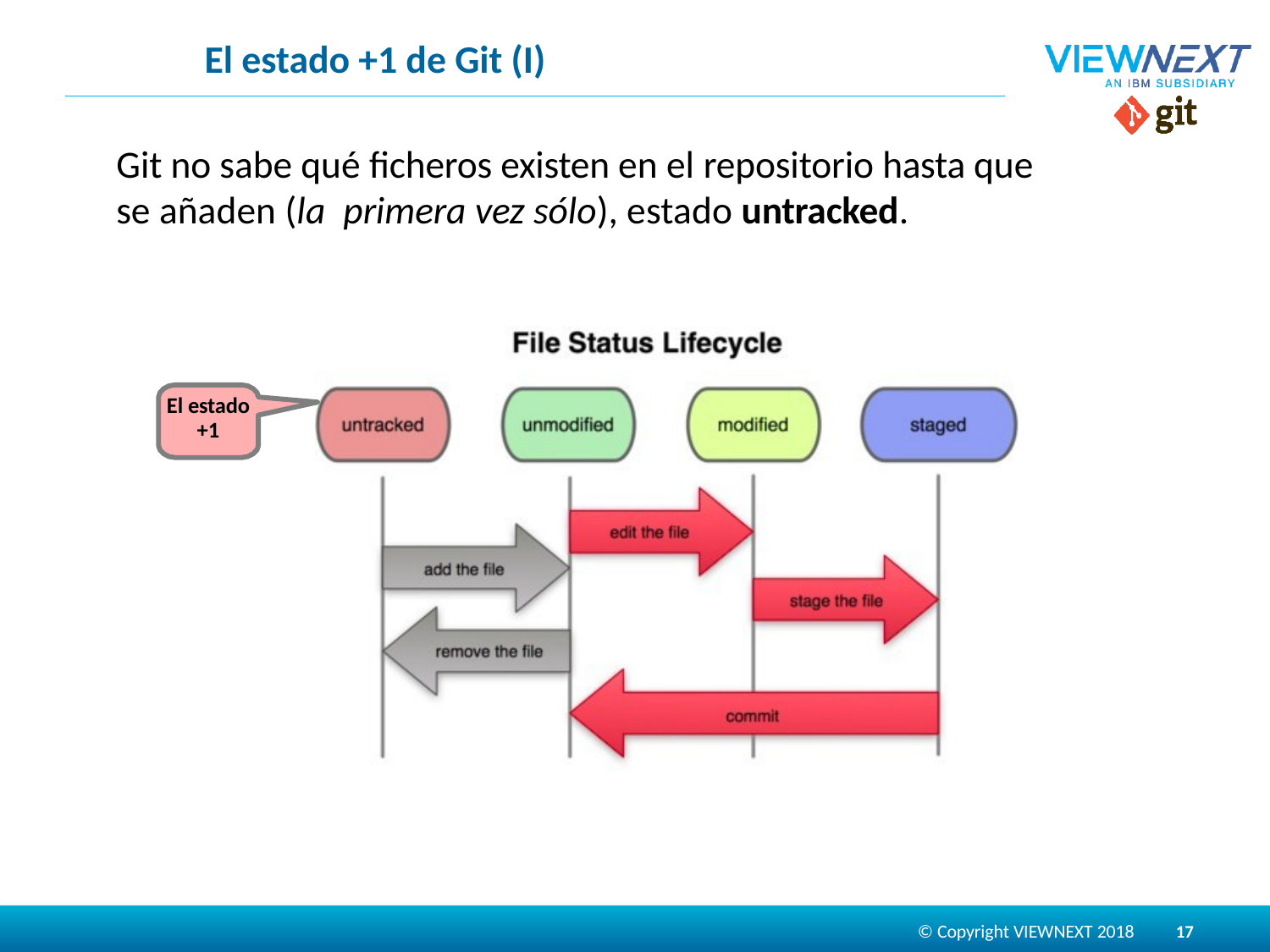

# El estado +1 de Git (I)
Git no sabe qué ficheros existen en el repositorio hasta que se añaden (la  primera vez sólo), estado untracked.

El estado
+1

17